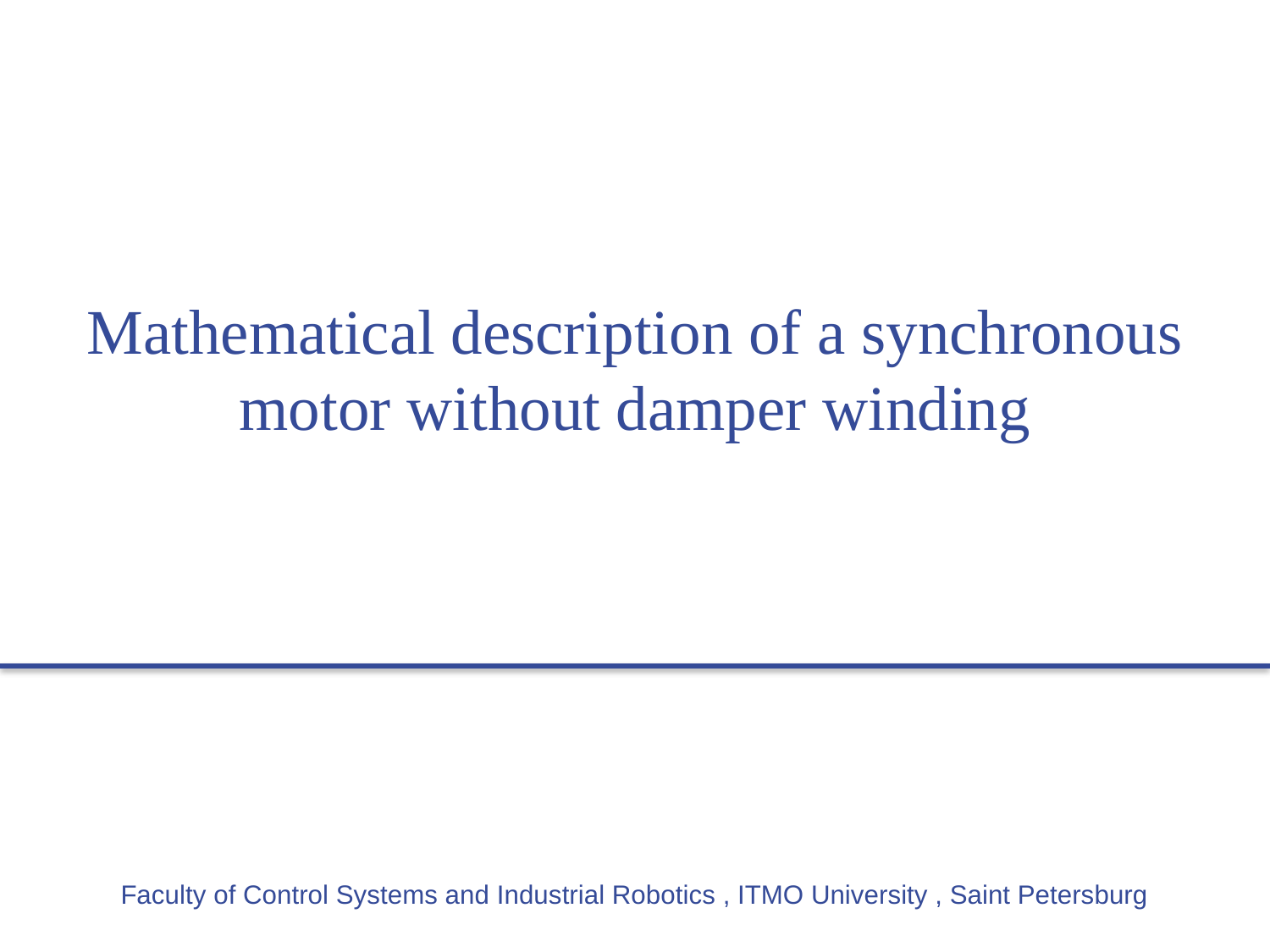

# Mathematical description of a synchronous motor without damper winding
Faculty of Control Systems and Industrial Robotics , ITMO University , Saint Petersburg